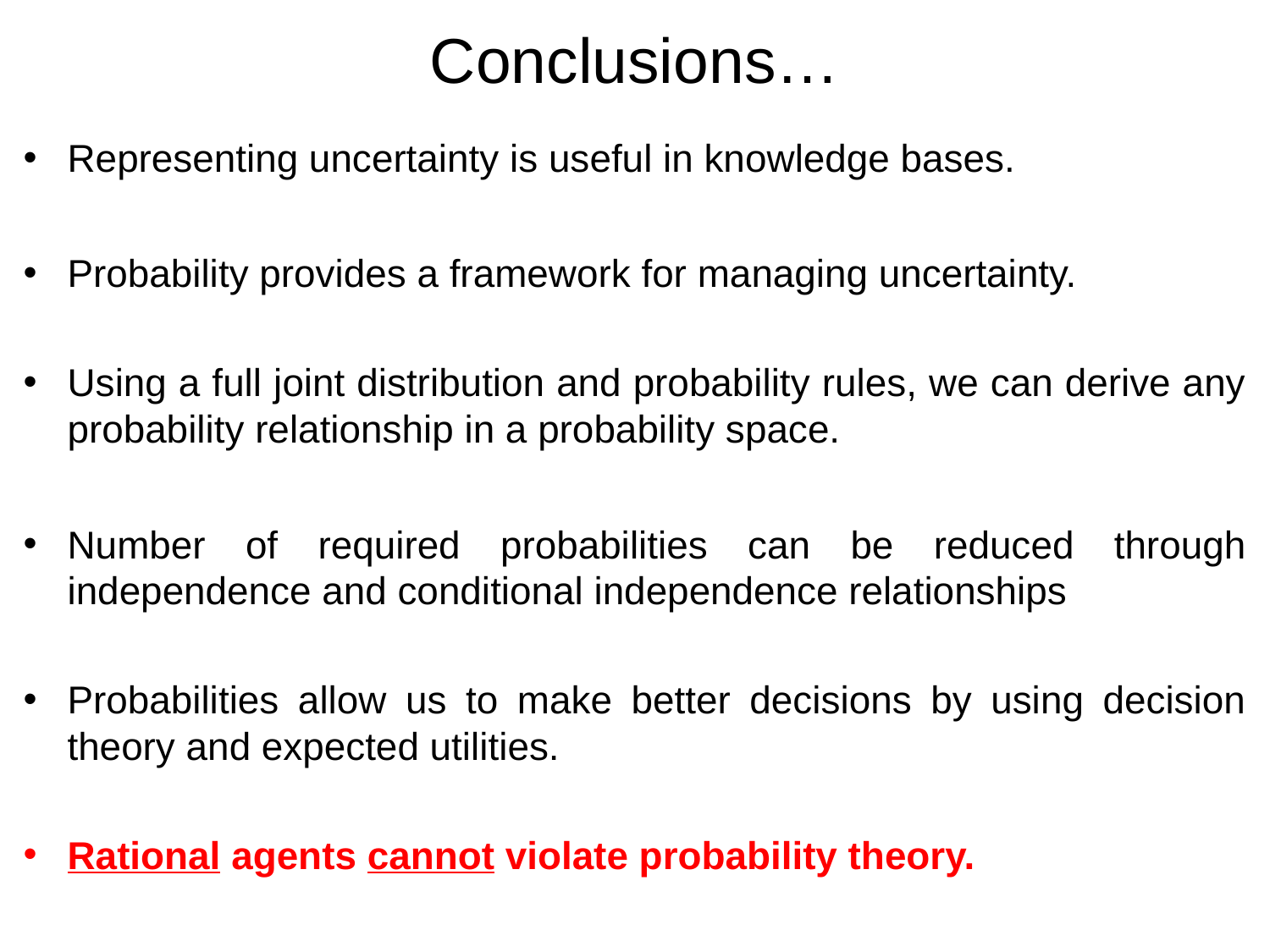

# Conclusions…
Representing uncertainty is useful in knowledge bases.

Probability provides a framework for managing uncertainty.

Using a full joint distribution and probability rules, we can derive any probability relationship in a probability space.

Number of required probabilities can be reduced through independence and conditional independence relationships

Probabilities allow us to make better decisions by using decision theory and expected utilities.

Rational agents cannot violate probability theory.